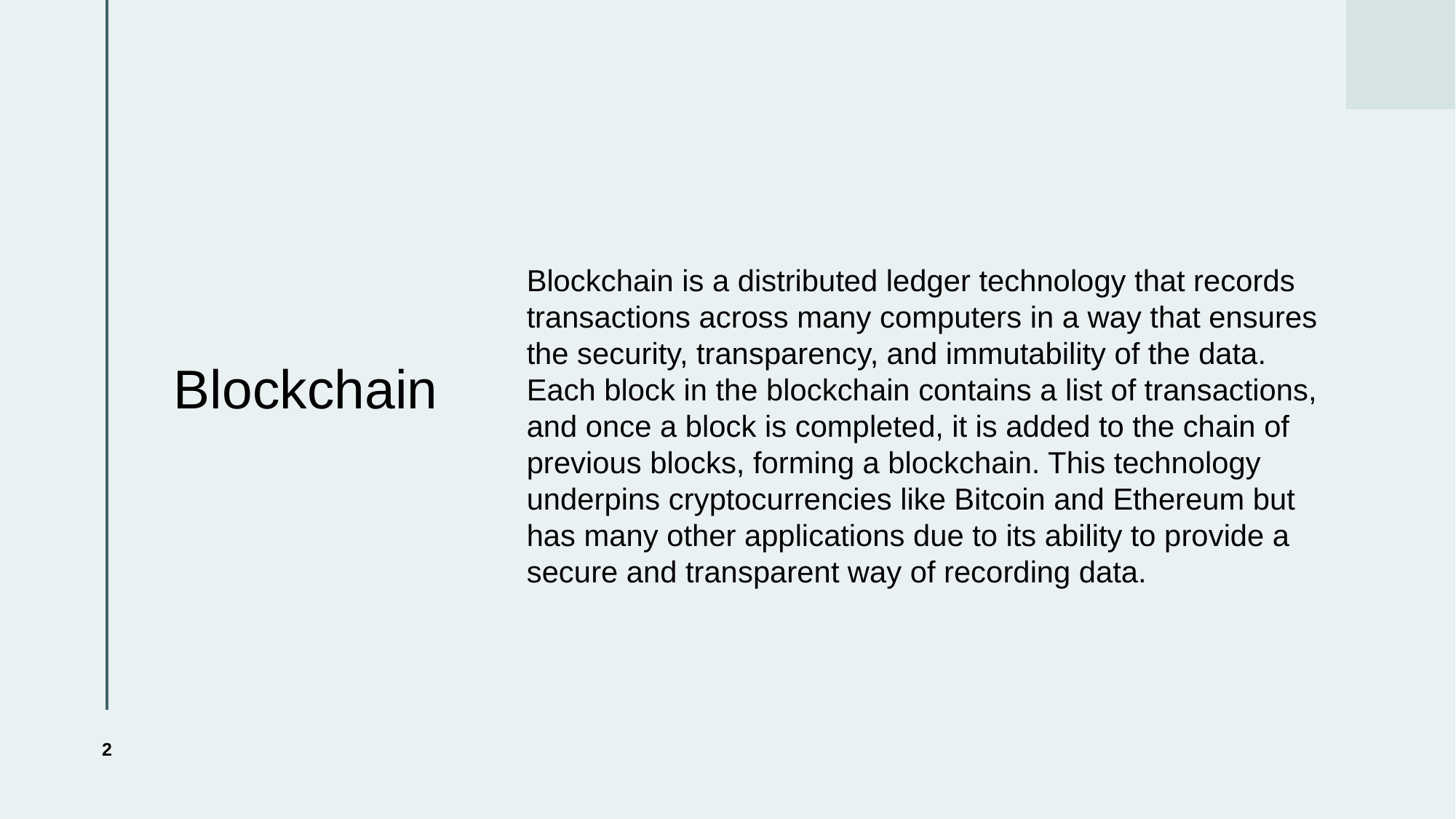

Blockchain is a distributed ledger technology that records transactions across many computers in a way that ensures the security, transparency, and immutability of the data. Each block in the blockchain contains a list of transactions, and once a block is completed, it is added to the chain of previous blocks, forming a blockchain. This technology underpins cryptocurrencies like Bitcoin and Ethereum but has many other applications due to its ability to provide a secure and transparent way of recording data.
# Blockchain
2